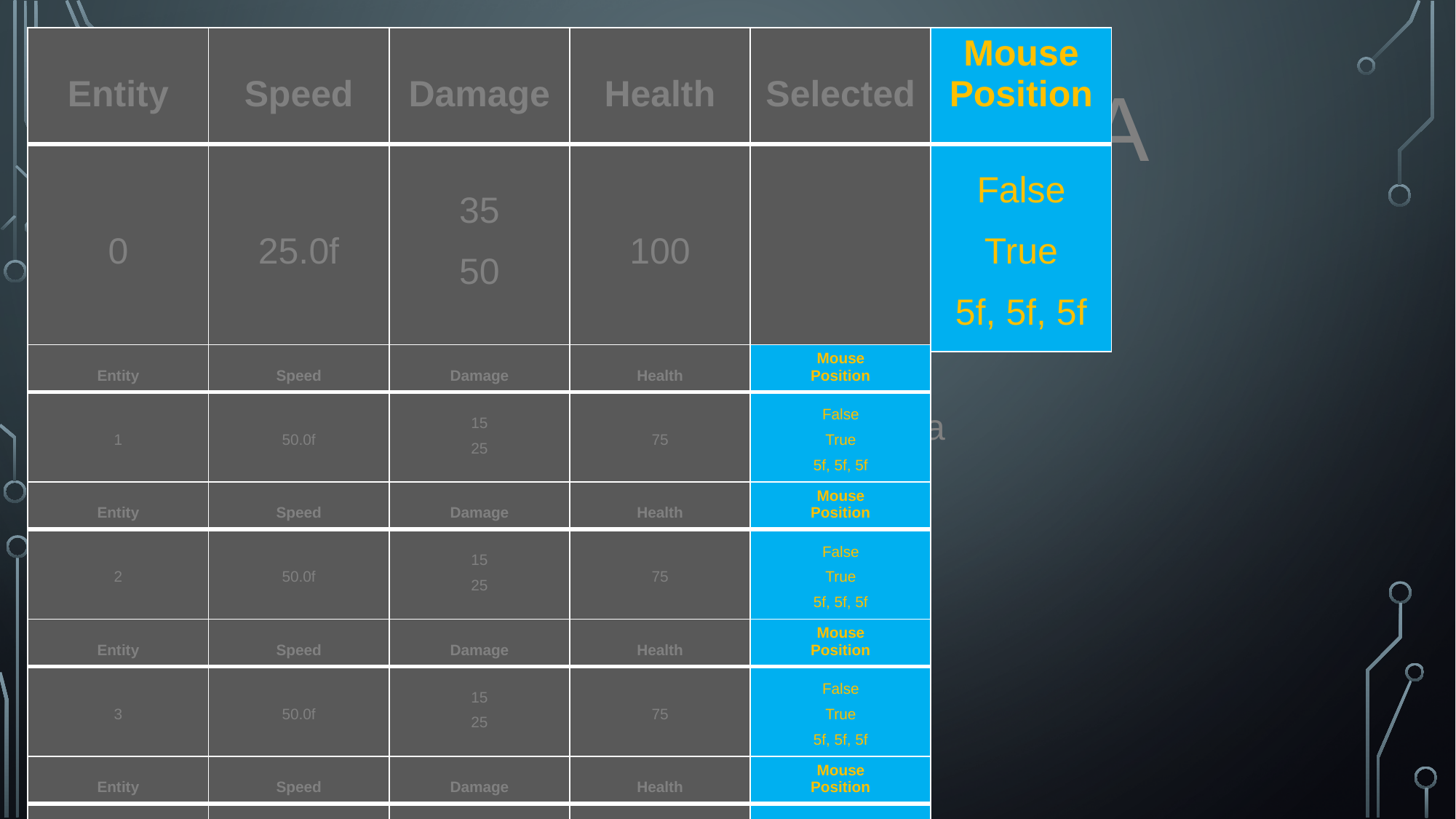

| Entity | Speed | Damage | Health | Selected | Mouse Position |
| --- | --- | --- | --- | --- | --- |
| 0 | 25.0f | 35 50 | 100 |  | False True 5f, 5f, 5f |
# IComponentData
using System;
using Unity.Entities;
using Unity.Mathematics;

[Serializable]
public struct MouseInput : IComponentData
{
	public bool LeftClickDown;
	public bool RightClickDown;
	public float3 MousePosition;
}
| Entity | Speed | Damage | Health | Mouse Position |
| --- | --- | --- | --- | --- |
| 1 | 50.0f | 15 25 | 75 | False True 5f, 5f, 5f |
| Entity | Speed | Damage | Health | Mouse Position |
| --- | --- | --- | --- | --- |
| 2 | 50.0f | 15 25 | 75 | False True 5f, 5f, 5f |
| Entity | Speed | Damage | Health | Mouse Position |
| --- | --- | --- | --- | --- |
| 3 | 50.0f | 15 25 | 75 | False True 5f, 5f, 5f |
| Entity | Speed | Damage | Health | Mouse Position |
| --- | --- | --- | --- | --- |
| 4 | 50.0f | 15 25 | 75 | False True 5f, 5f, 5f |